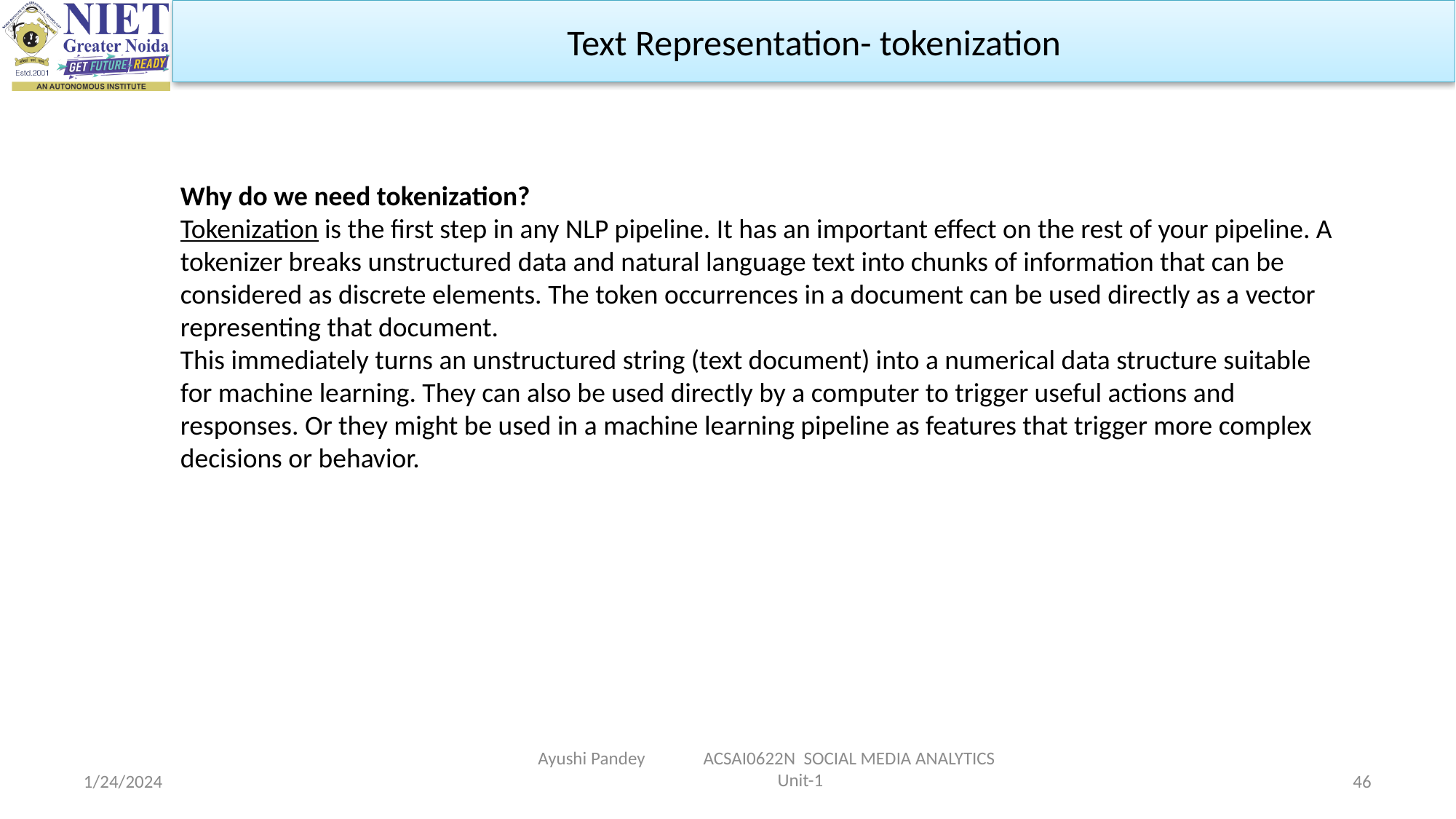

Text Representation- tokenization
Why do we need tokenization?
Tokenization is the first step in any NLP pipeline. It has an important effect on the rest of your pipeline. A tokenizer breaks unstructured data and natural language text into chunks of information that can be considered as discrete elements. The token occurrences in a document can be used directly as a vector representing that document.
This immediately turns an unstructured string (text document) into a numerical data structure suitable for machine learning. They can also be used directly by a computer to trigger useful actions and responses. Or they might be used in a machine learning pipeline as features that trigger more complex decisions or behavior.

Ayushi Pandey              ACSAI0622N  SOCIAL MEDIA ANALYTICS                 Unit-1
1/24/2024
46